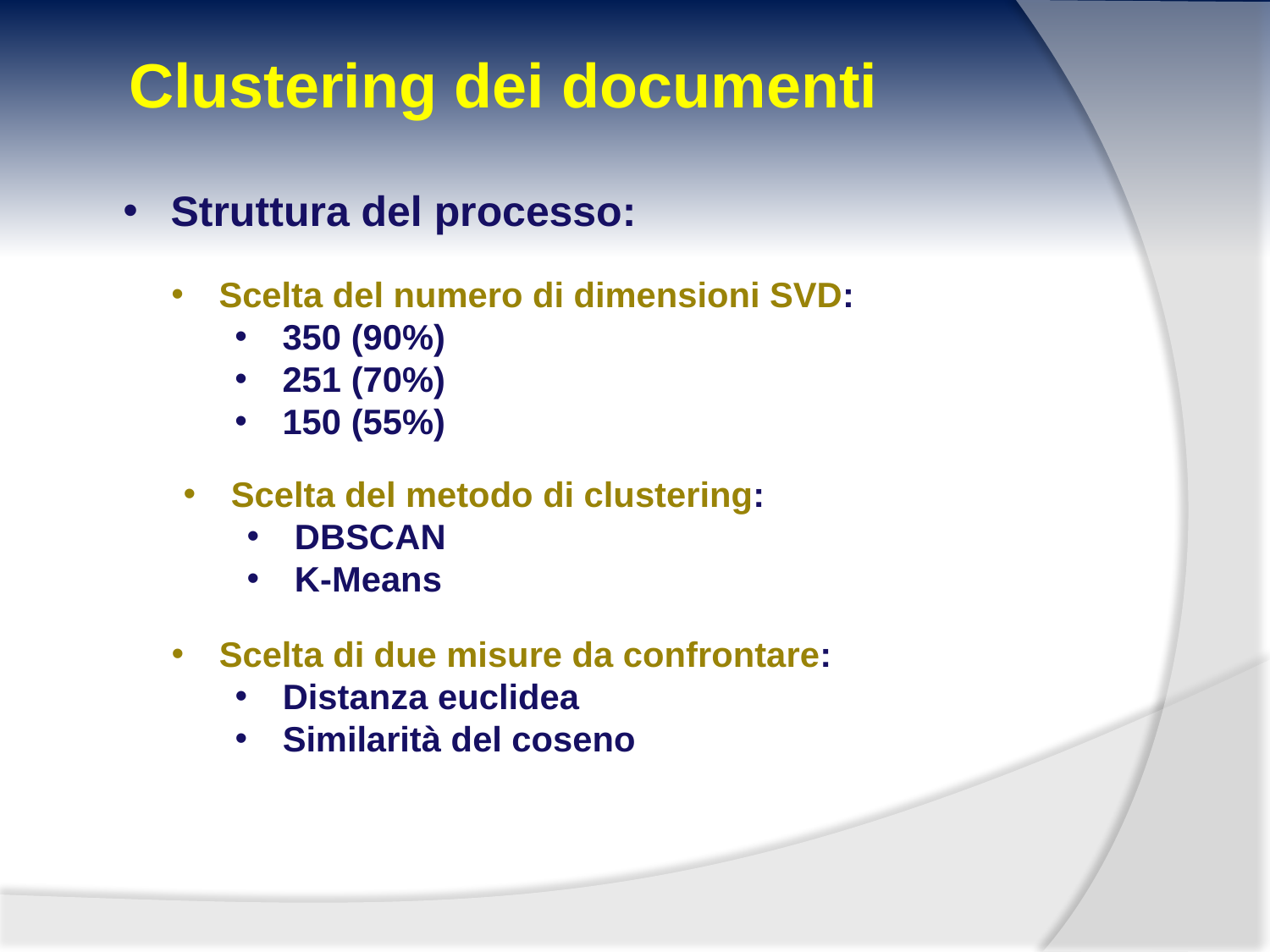

# Clustering dei documenti
Struttura del processo:
Scelta del numero di dimensioni SVD:
350 (90%)
251 (70%)
150 (55%)
Scelta del metodo di clustering:
DBSCAN
K-Means
Scelta di due misure da confrontare:
Distanza euclidea
Similarità del coseno